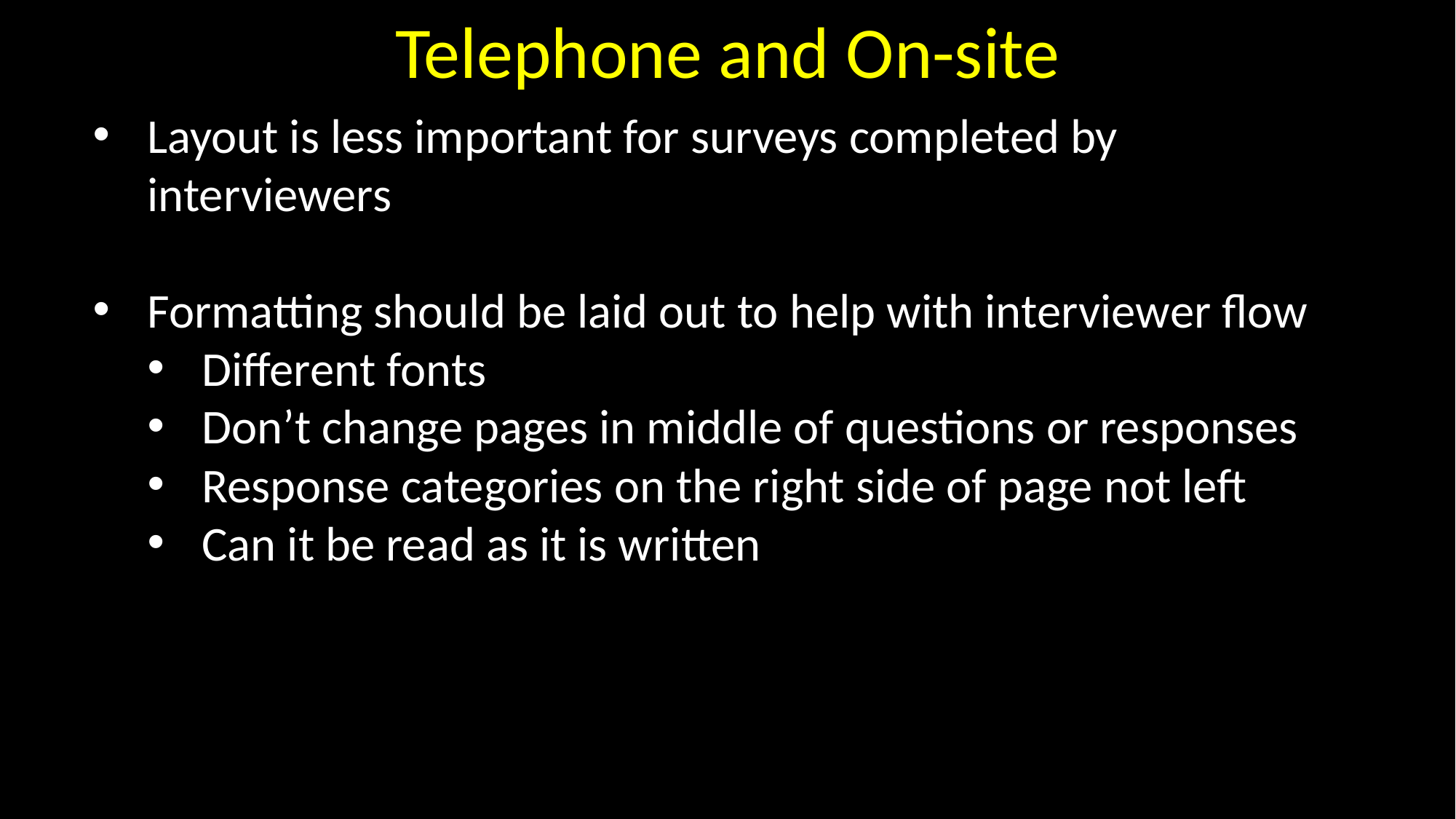

Telephone and On-site
Layout is less important for surveys completed by interviewers

Formatting should be laid out to help with interviewer flow
Different fonts
Don’t change pages in middle of questions or responses
Response categories on the right side of page not left
Can it be read as it is written